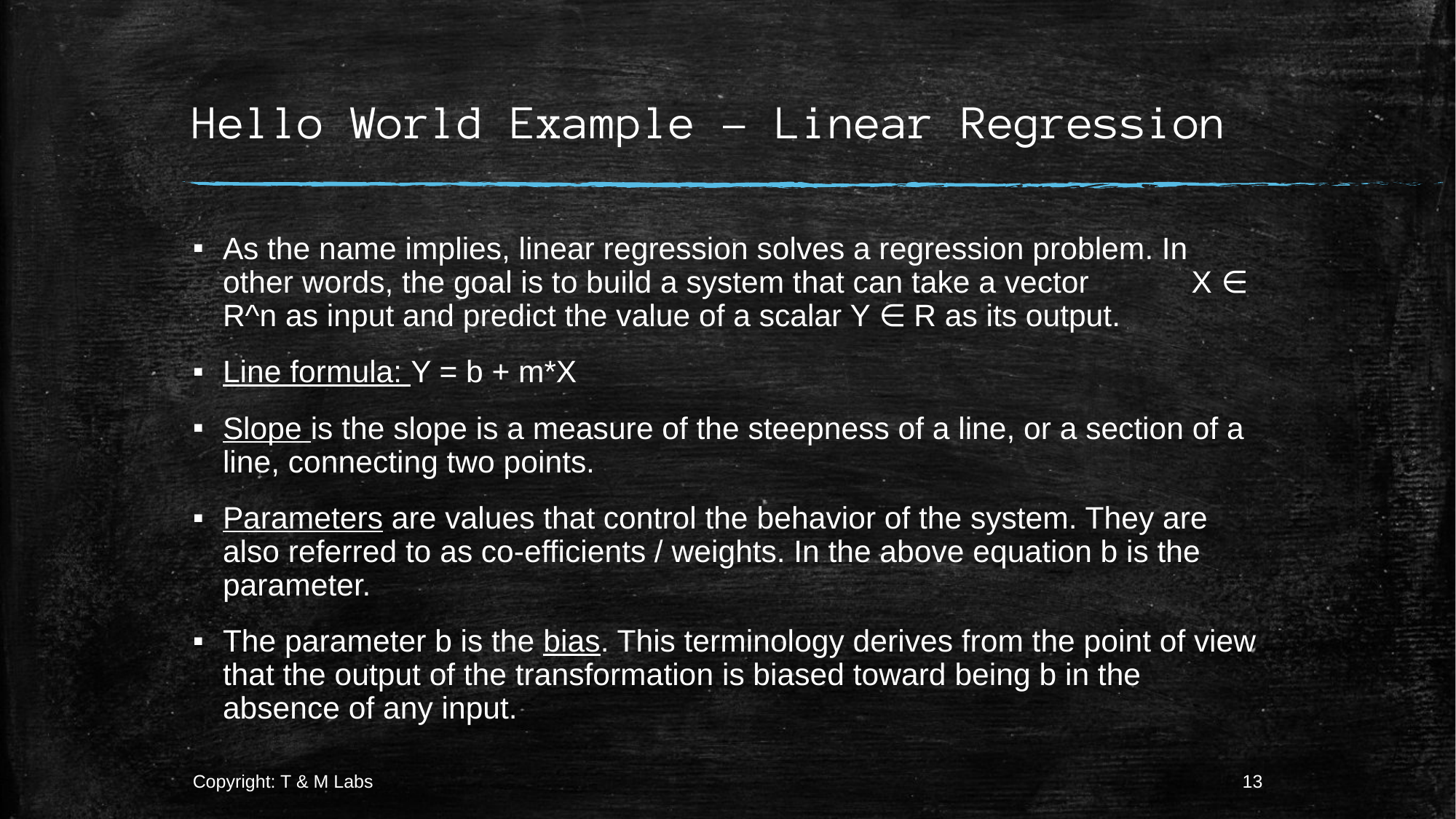

# Hello World Example – Linear Regression
As the name implies, linear regression solves a regression problem. In other words, the goal is to build a system that can take a vector            X ∈ R^n as input and predict the value of a scalar Y ∈ R as its output.
Line formula: Y = b + m*X
Slope is the slope is a measure of the steepness of a line, or a section of a line, connecting two points.
Parameters are values that control the behavior of the system. They are also referred to as co-efficients / weights. In the above equation b is the parameter.
The parameter b is the bias. This terminology derives from the point of view that the output of the transformation is biased toward being b in the absence of any input.

Copyright: T & M Labs
13